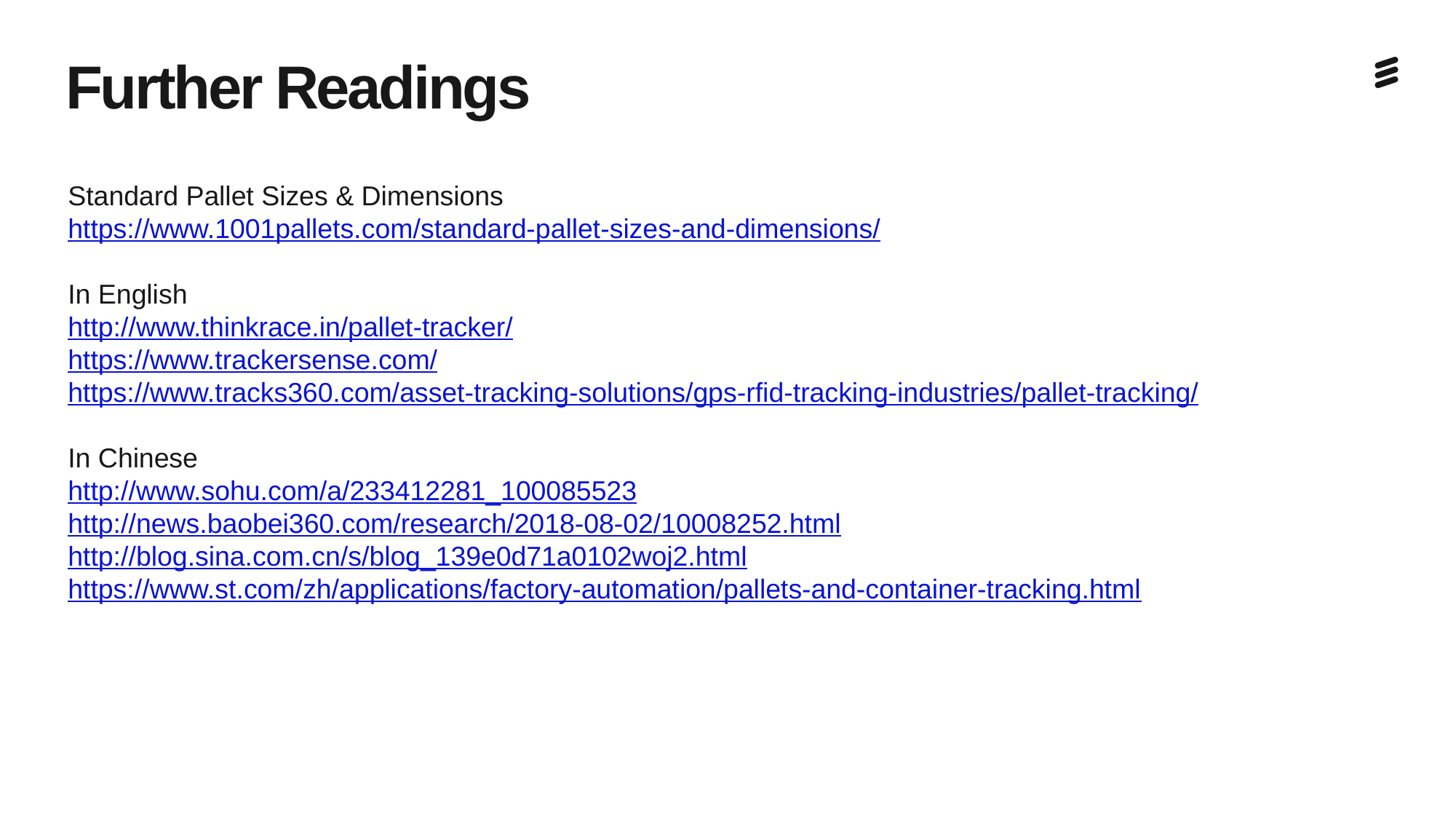

# Further Readings
Standard Pallet Sizes & Dimensions
https://www.1001pallets.com/standard-pallet-sizes-and-dimensions/

In English
http://www.thinkrace.in/pallet-tracker/
https://www.trackersense.com/
https://www.tracks360.com/asset-tracking-solutions/gps-rfid-tracking-industries/pallet-tracking/

In Chinese
http://www.sohu.com/a/233412281_100085523
http://news.baobei360.com/research/2018-08-02/10008252.html
http://blog.sina.com.cn/s/blog_139e0d71a0102woj2.html
https://www.st.com/zh/applications/factory-automation/pallets-and-container-tracking.html